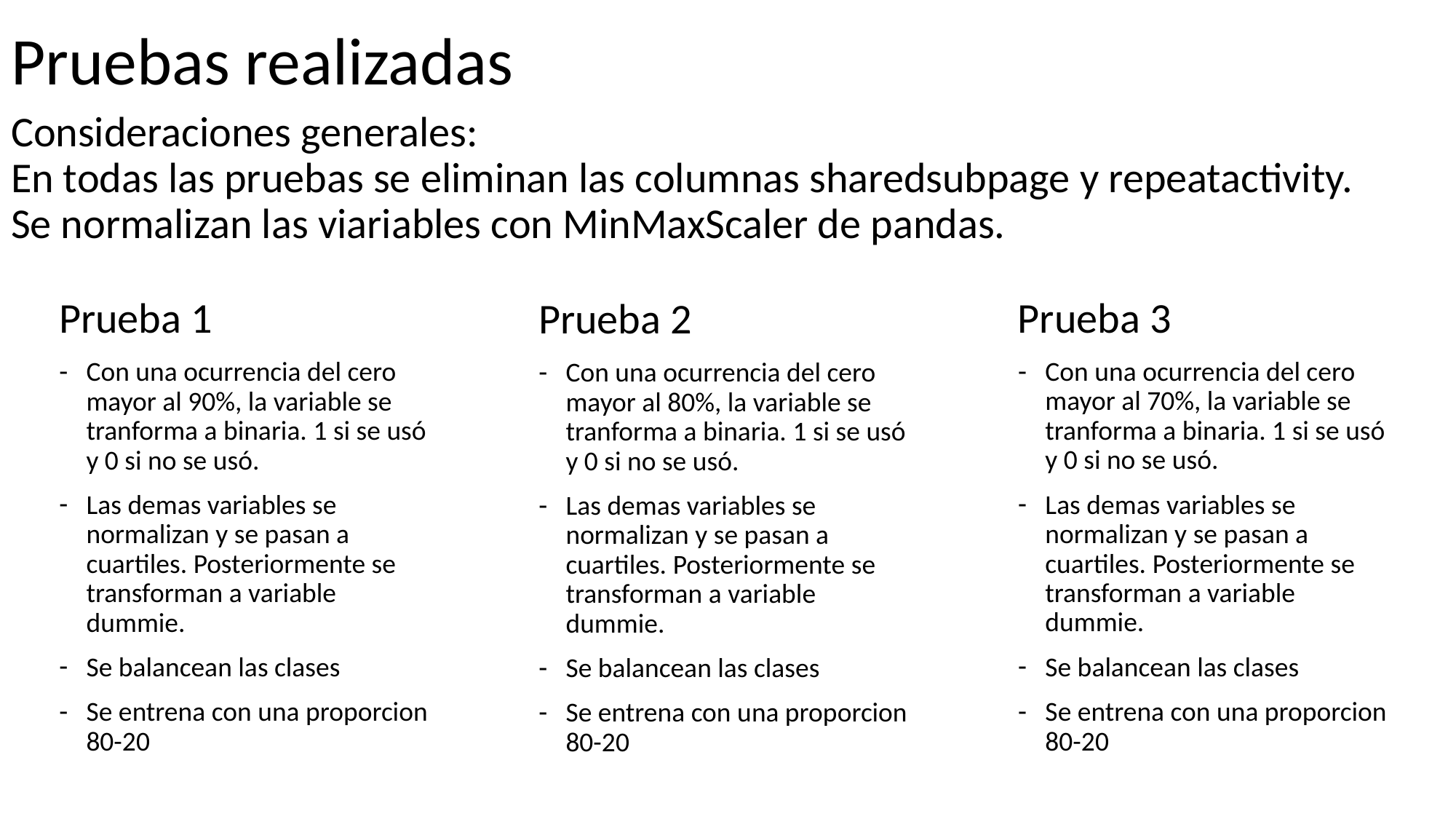

# Pruebas realizadas
Consideraciones generales:
En todas las pruebas se eliminan las columnas sharedsubpage y repeatactivity.
Se normalizan las viariables con MinMaxScaler de pandas.

Prueba 3
Con una ocurrencia del cero mayor al 70%, la variable se tranforma a binaria. 1 si se usó y 0 si no se usó.
Las demas variables se normalizan y se pasan a cuartiles. Posteriormente se transforman a variable dummie.
Se balancean las clases
Se entrena con una proporcion 80-20

Prueba 1
Con una ocurrencia del cero mayor al 90%, la variable se tranforma a binaria. 1 si se usó y 0 si no se usó.
Las demas variables se normalizan y se pasan a cuartiles. Posteriormente se transforman a variable dummie.
Se balancean las clases
Se entrena con una proporcion 80-20
Prueba 2
Con una ocurrencia del cero mayor al 80%, la variable se tranforma a binaria. 1 si se usó y 0 si no se usó.
Las demas variables se normalizan y se pasan a cuartiles. Posteriormente se transforman a variable dummie.
Se balancean las clases
Se entrena con una proporcion 80-20